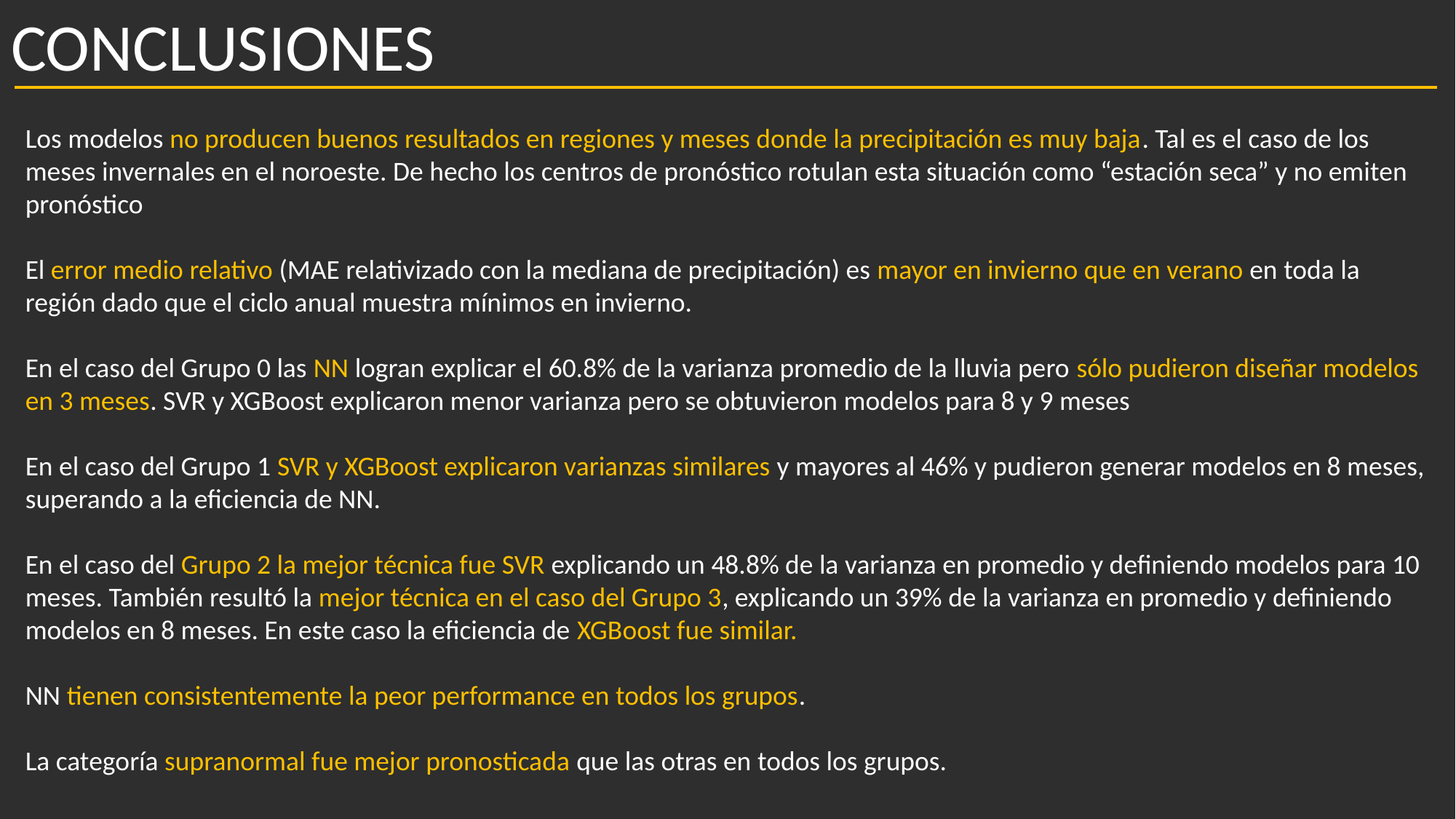

# CONCLUSIONES
Los modelos no producen buenos resultados en regiones y meses donde la precipitación es muy baja. Tal es el caso de los meses invernales en el noroeste. De hecho los centros de pronóstico rotulan esta situación como “estación seca” y no emiten pronóstico

El error medio relativo (MAE relativizado con la mediana de precipitación) es mayor en invierno que en verano en toda la región dado que el ciclo anual muestra mínimos en invierno.

En el caso del Grupo 0 las NN logran explicar el 60.8% de la varianza promedio de la lluvia pero sólo pudieron diseñar modelos en 3 meses. SVR y XGBoost explicaron menor varianza pero se obtuvieron modelos para 8 y 9 meses

En el caso del Grupo 1 SVR y XGBoost explicaron varianzas similares y mayores al 46% y pudieron generar modelos en 8 meses, superando a la eficiencia de NN.

En el caso del Grupo 2 la mejor técnica fue SVR explicando un 48.8% de la varianza en promedio y definiendo modelos para 10 meses. También resultó la mejor técnica en el caso del Grupo 3, explicando un 39% de la varianza en promedio y definiendo modelos en 8 meses. En este caso la eficiencia de XGBoost fue similar.

NN tienen consistentemente la peor performance en todos los grupos.

La categoría supranormal fue mejor pronosticada que las otras en todos los grupos.